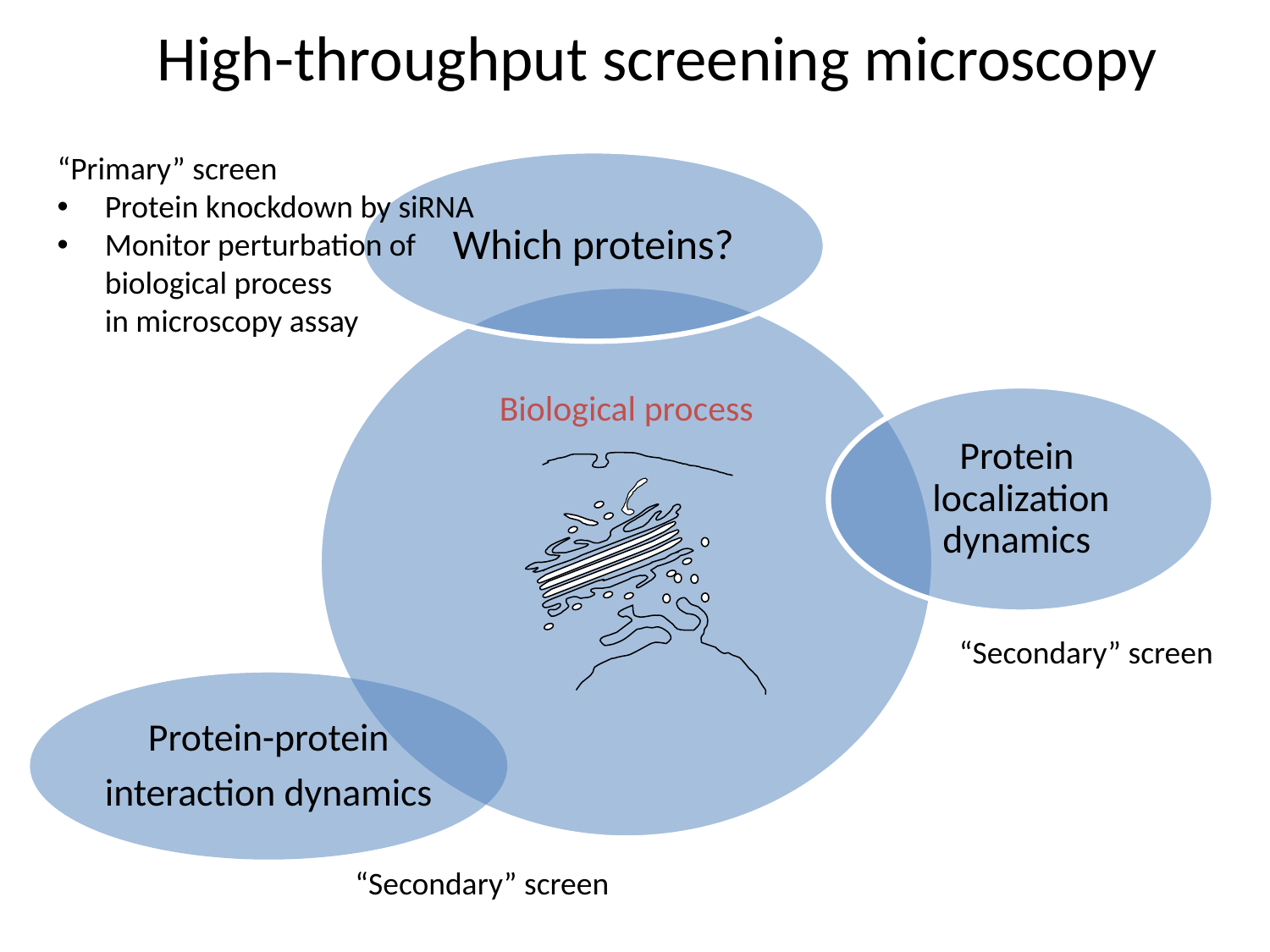

High-throughput screening microscopy
“Primary” screen
Protein knockdown by siRNA
Monitor perturbation of
biological process
in microscopy assay
Biological process

Which proteins?
Protein
localization dynamics
Protein-protein
interaction dynamics

“Secondary” screen
“Secondary” screen